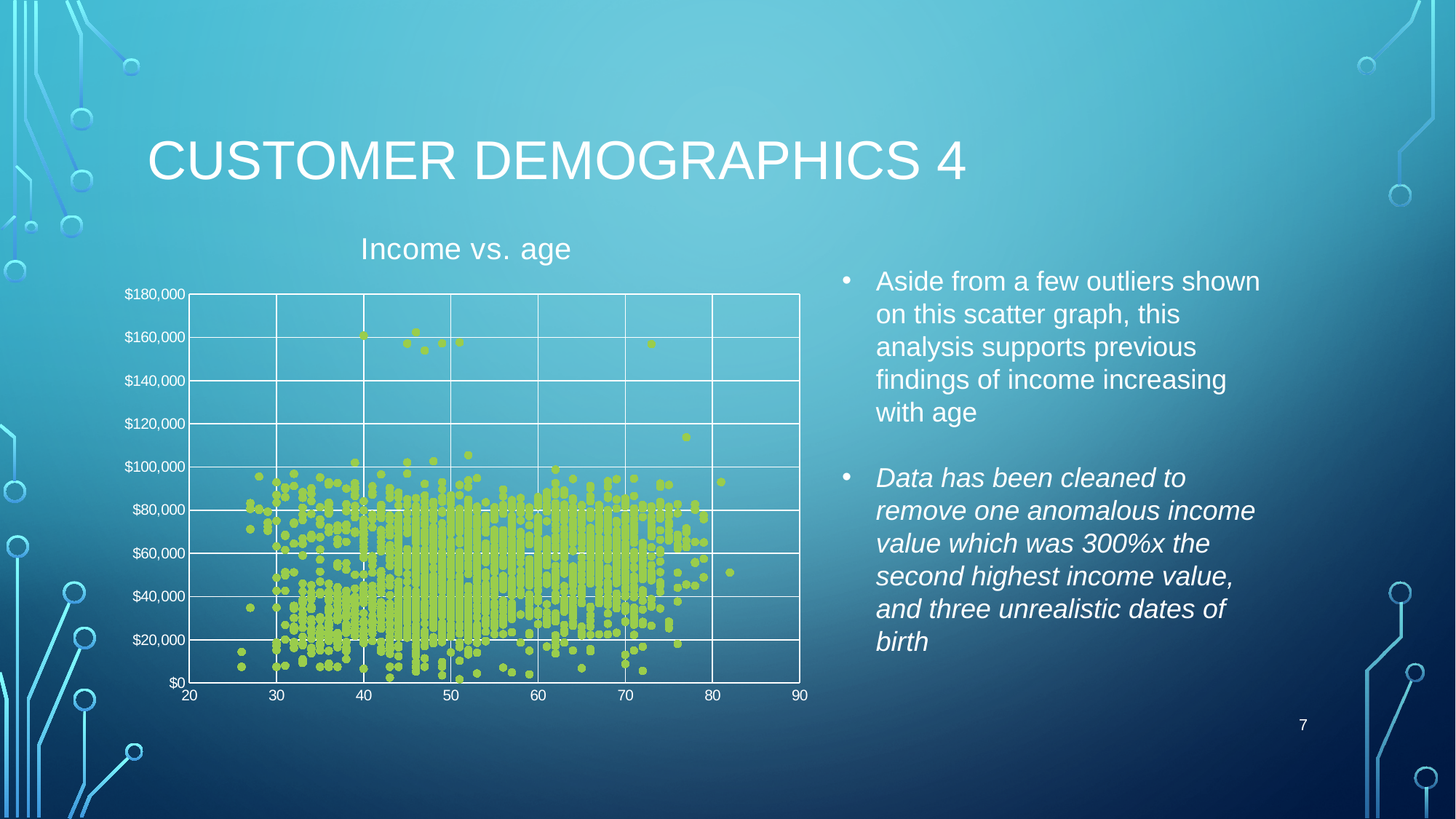

# Customer demographics 4

### Chart: Income vs. age

| Category | Income |
|---|---|
Aside from a few outliers shown on this scatter graph, this analysis supports previous findings of income increasing with age

Data has been cleaned to remove one anomalous income value which was 300%x the second highest income value, and three unrealistic dates of birth
7